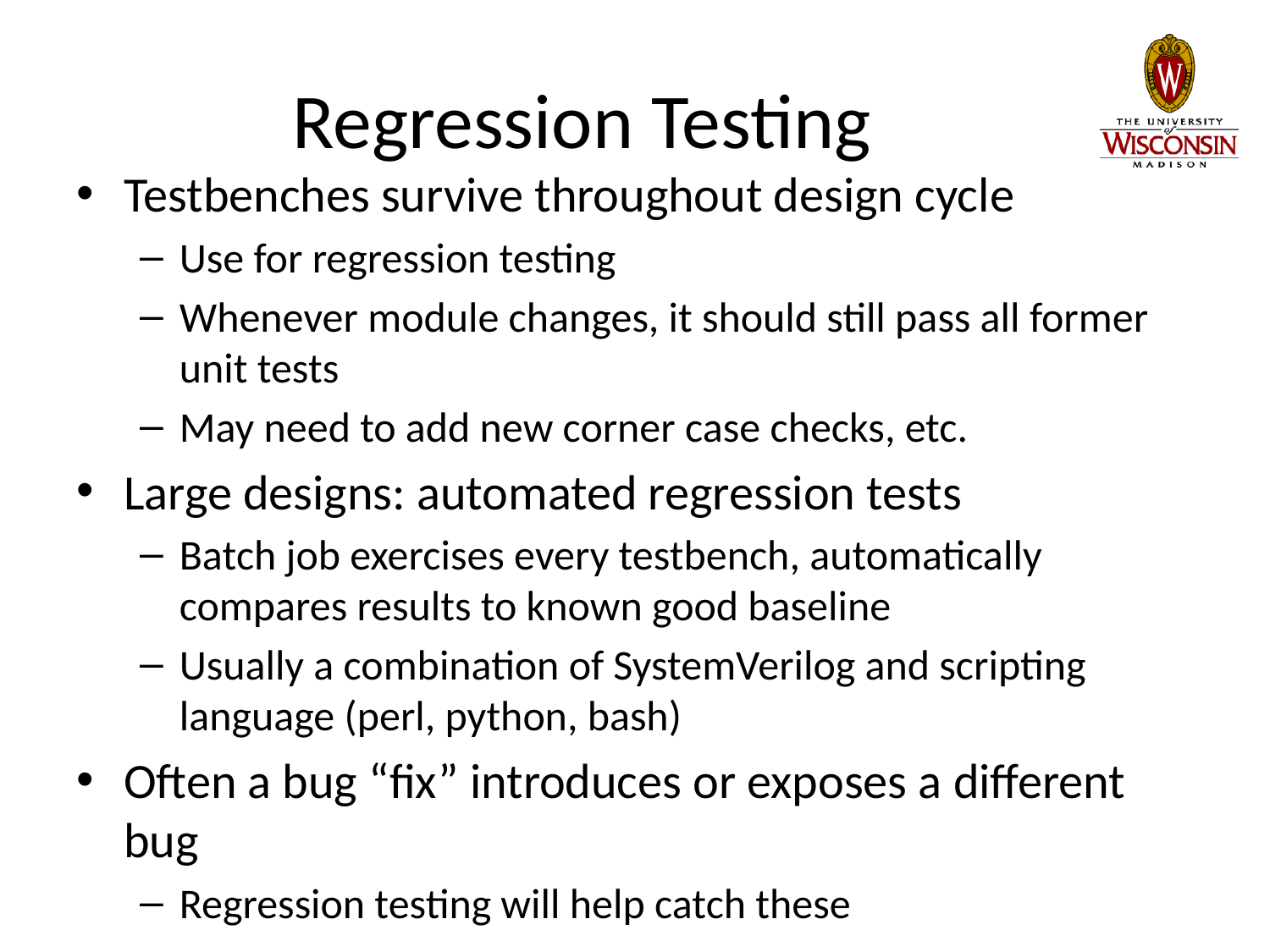

# Regression Testing
Testbenches survive throughout design cycle
Use for regression testing
Whenever module changes, it should still pass all former unit tests
May need to add new corner case checks, etc.
Large designs: automated regression tests
Batch job exercises every testbench, automatically compares results to known good baseline
Usually a combination of SystemVerilog and scripting language (perl, python, bash)
Often a bug “fix” introduces or exposes a different bug
Regression testing will help catch these